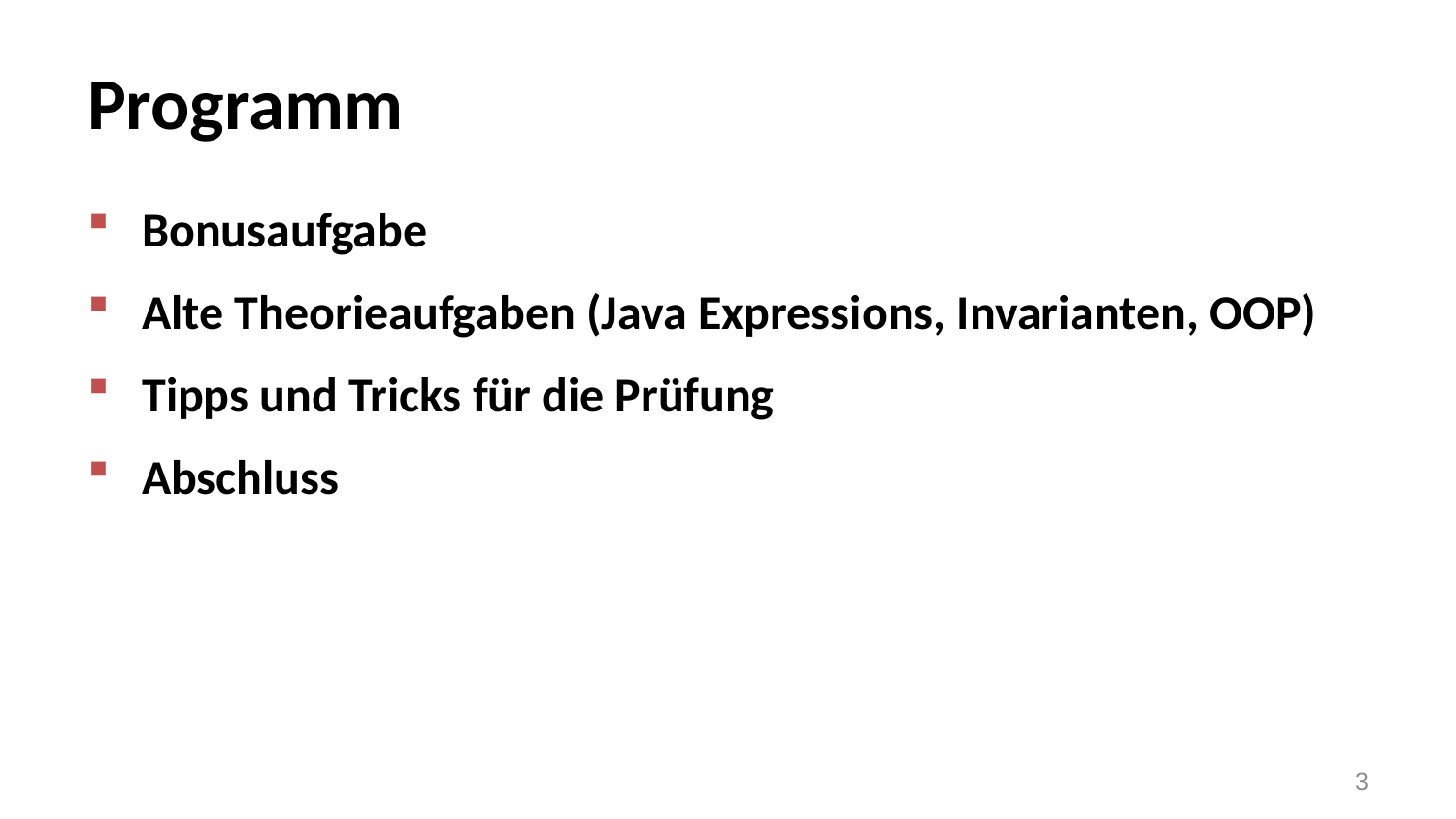

# Programm
Bonusaufgabe
Alte Theorieaufgaben (Java Expressions, Invarianten, OOP)
Tipps und Tricks für die Prüfung
Abschluss
3